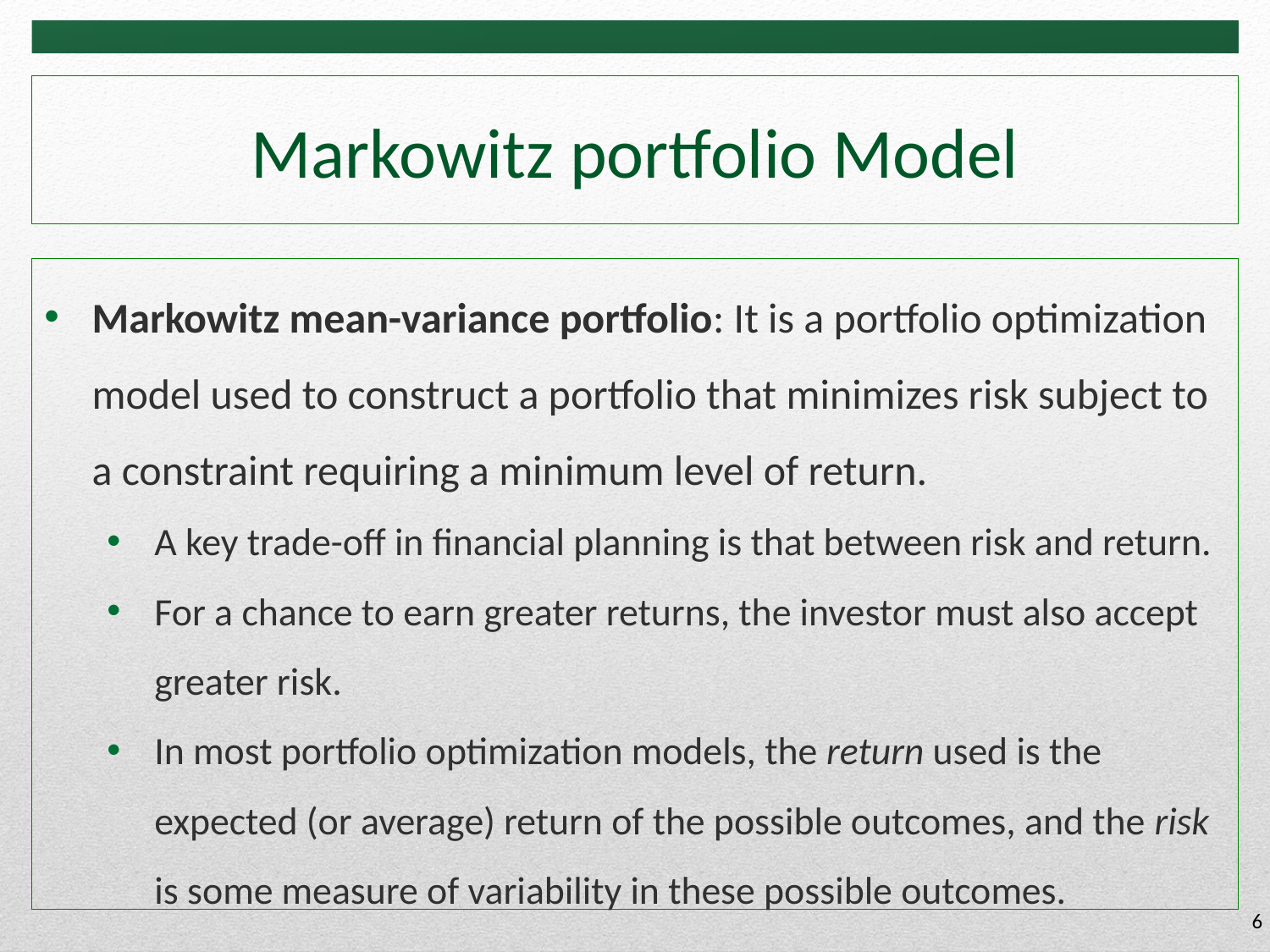

# Markowitz portfolio Model
Markowitz mean-variance portfolio: It is a portfolio optimization model used to construct a portfolio that minimizes risk subject to a constraint requiring a minimum level of return.
A key trade-off in financial planning is that between risk and return.
For a chance to earn greater returns, the investor must also accept greater risk.
In most portfolio optimization models, the return used is the expected (or average) return of the possible outcomes, and the risk is some measure of variability in these possible outcomes.

6